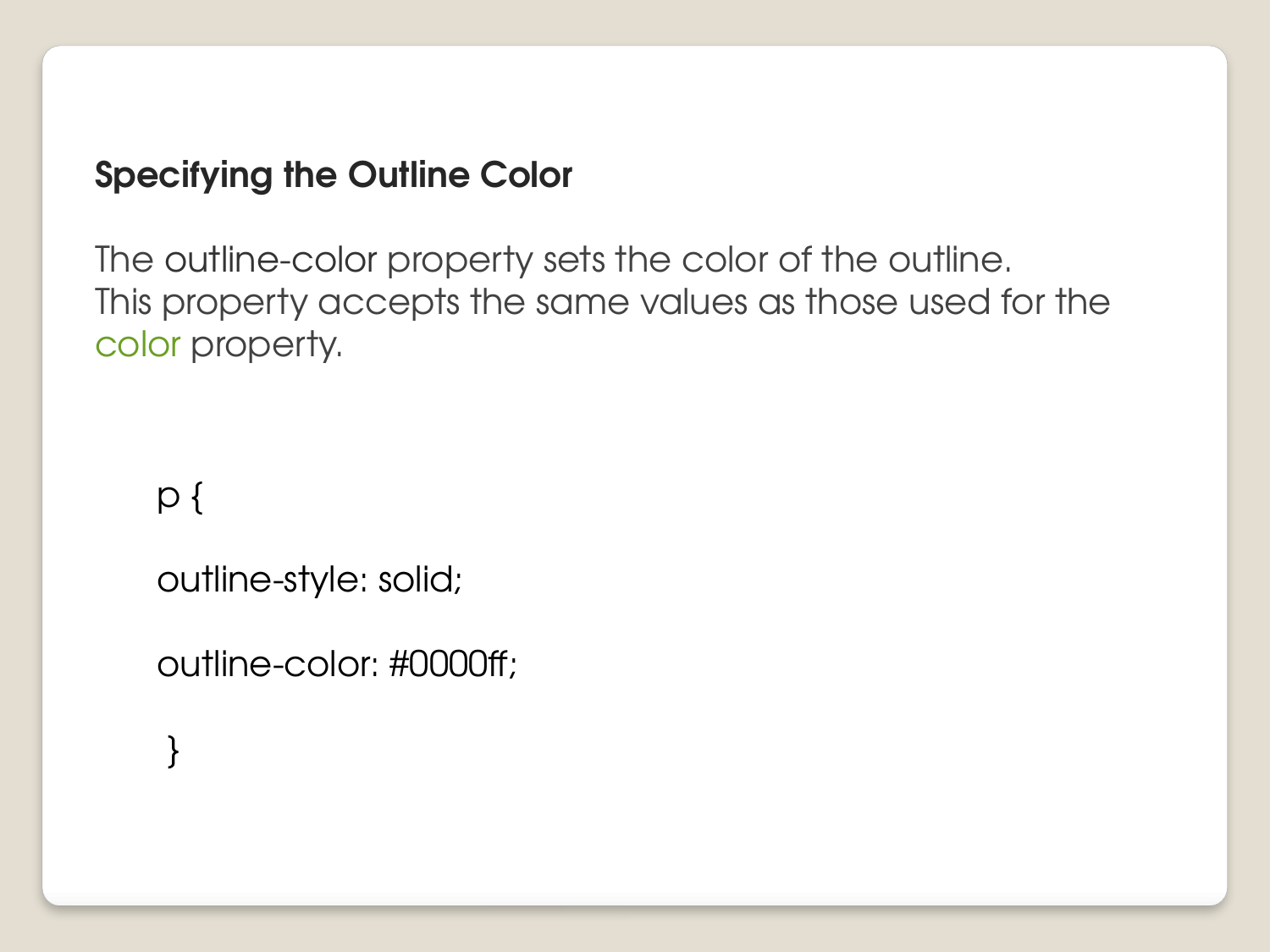

Specifying the Outline Color

The outline-color property sets the color of the outline.
This property accepts the same values as those used for the color property.
p {

outline-style: solid;

outline-color: #0000ff;

 }